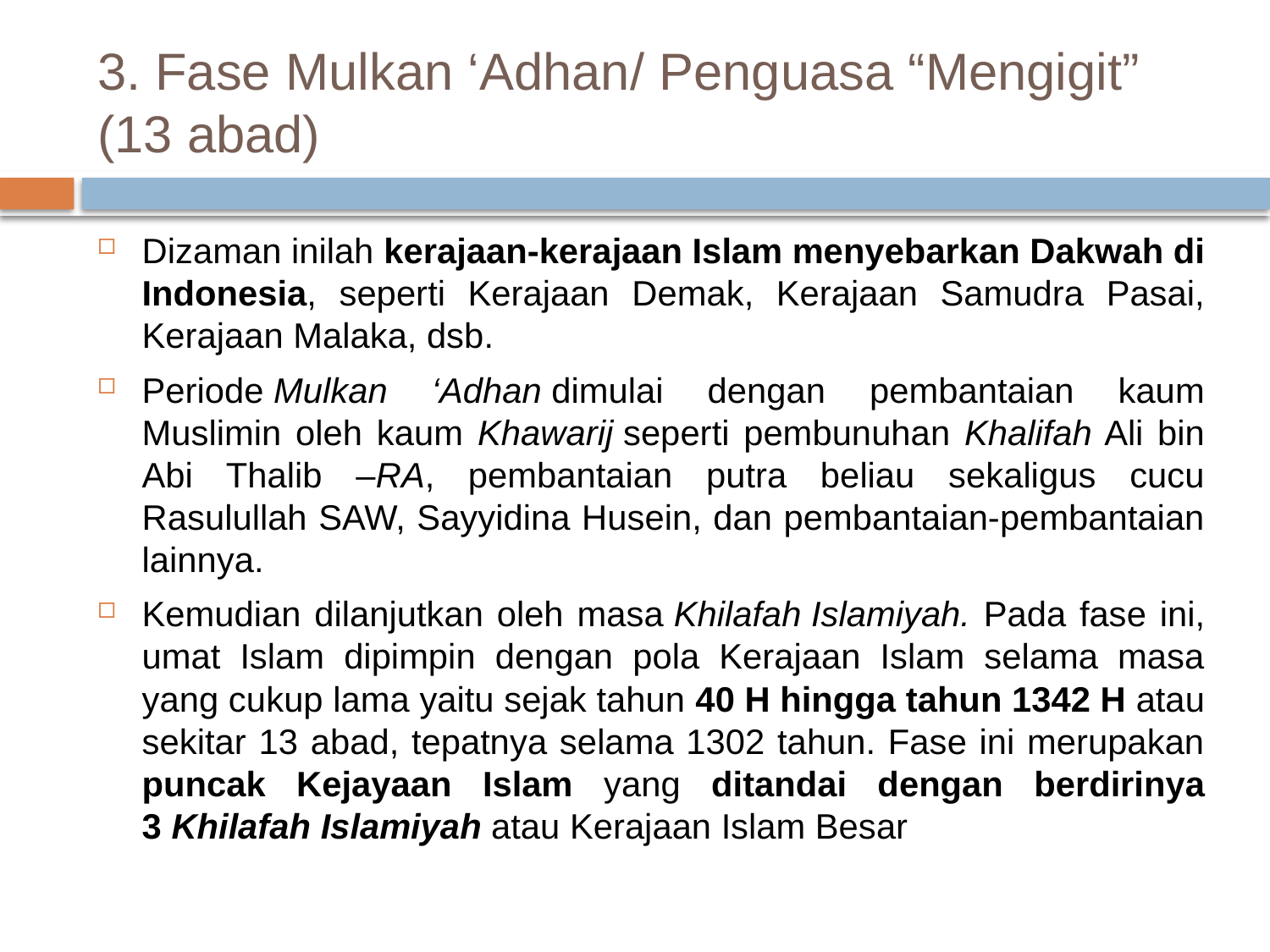

# 3. Fase Mulkan ‘Adhan/ Penguasa “Mengigit” (13 abad)
Dizaman inilah kerajaan-kerajaan Islam menyebarkan Dakwah di Indonesia, seperti Kerajaan Demak, Kerajaan Samudra Pasai, Kerajaan Malaka, dsb.
Periode Mulkan ‘Adhan dimulai dengan pembantaian kaum Muslimin oleh kaum Khawarij seperti pembunuhan Khalifah Ali bin Abi Thalib –RA, pembantaian putra beliau sekaligus cucu Rasulullah SAW, Sayyidina Husein, dan pembantaian-pembantaian lainnya.
Kemudian dilanjutkan oleh masa Khilafah Islamiyah. Pada fase ini, umat Islam dipimpin dengan pola Kerajaan Islam selama masa yang cukup lama yaitu sejak tahun 40 H hingga tahun 1342 H atau sekitar 13 abad, tepatnya selama 1302 tahun. Fase ini merupakan puncak Kejayaan Islam yang ditandai dengan berdirinya 3 Khilafah Islamiyah atau Kerajaan Islam Besar